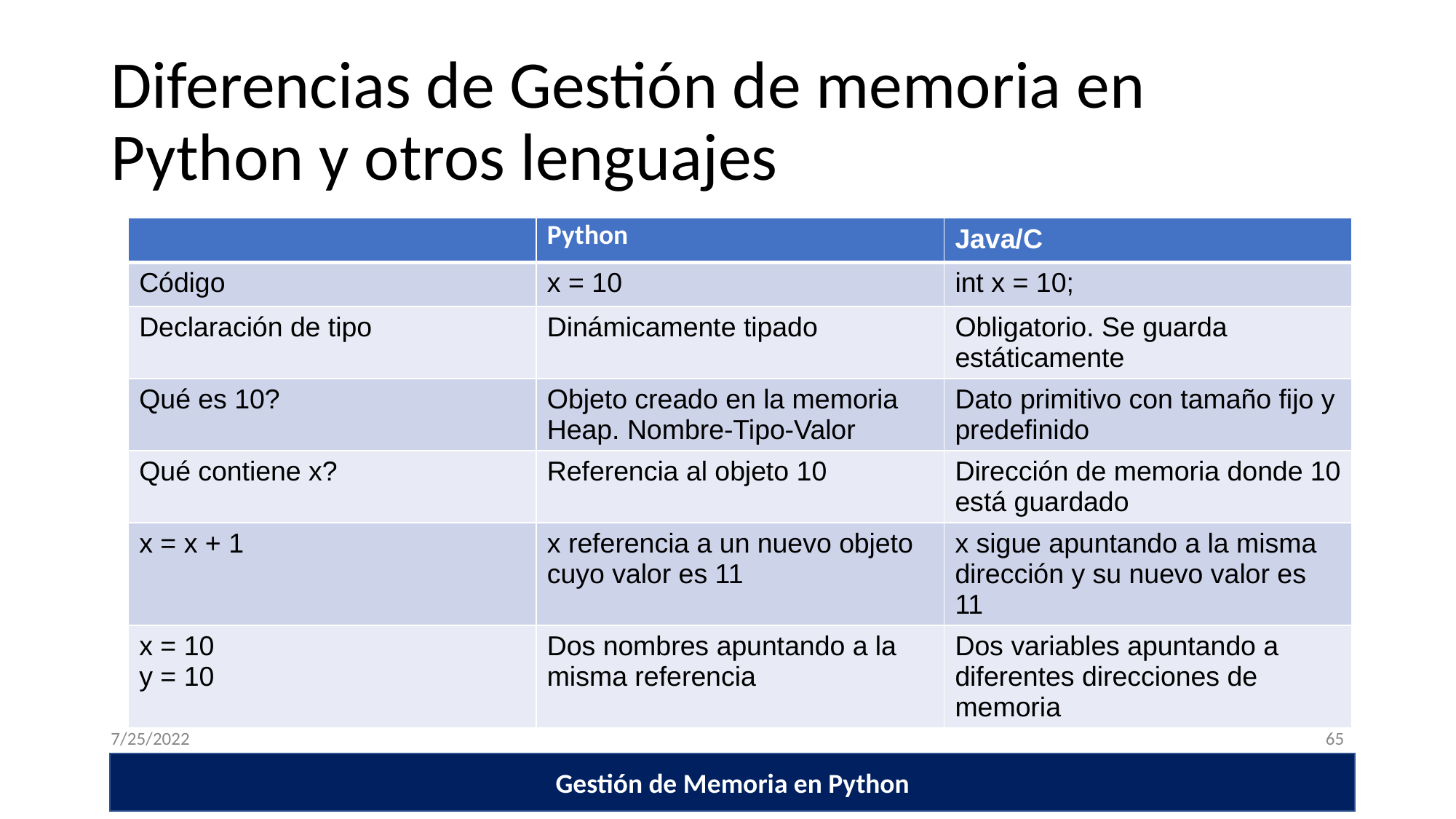

# Diferencias de Gestión de memoria en Python y otros lenguajes

|  | Python | Java/C |
| --- | --- | --- |
| Código | x = 10 | int x = 10; |
| Declaración de tipo | Dinámicamente tipado | Obligatorio. Se guarda estáticamente |
| Qué es 10? | Objeto creado en la memoria Heap. Nombre-Tipo-Valor | Dato primitivo con tamaño fijo y predefinido |
| Qué contiene x? | Referencia al objeto 10 | Dirección de memoria donde 10 está guardado |
| x = x + 1 | x referencia a un nuevo objeto cuyo valor es 11 | x sigue apuntando a la misma dirección y su nuevo valor es 11 |
| x = 10 y = 10 | Dos nombres apuntando a la misma referencia | Dos variables apuntando a diferentes direcciones de memoria |
7/25/2022
65
Gestión de Memoria en Python